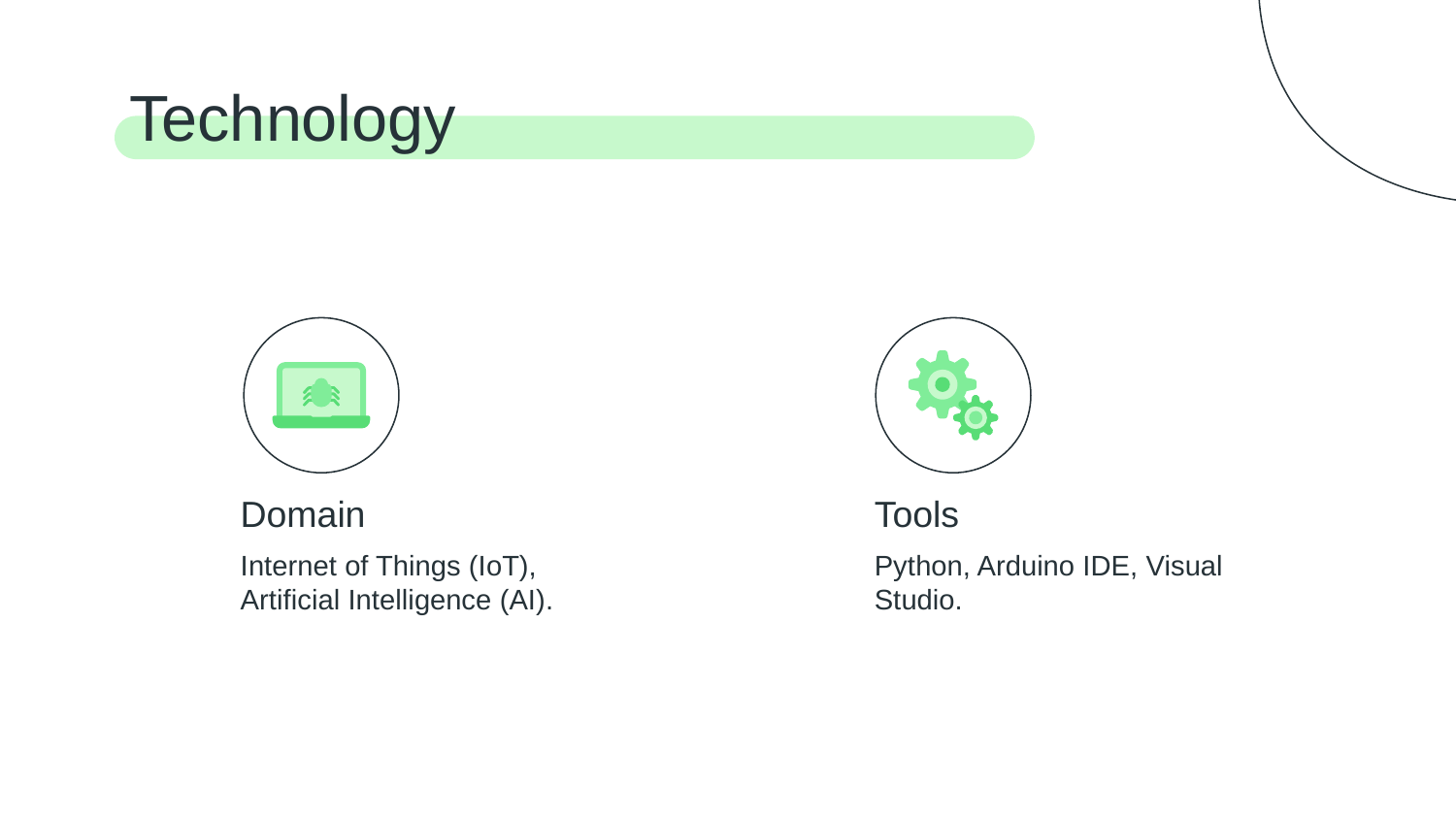

# Technology

Domain
Tools
Internet of Things (IoT), Artificial Intelligence (AI).
Python, Arduino IDE, Visual Studio.